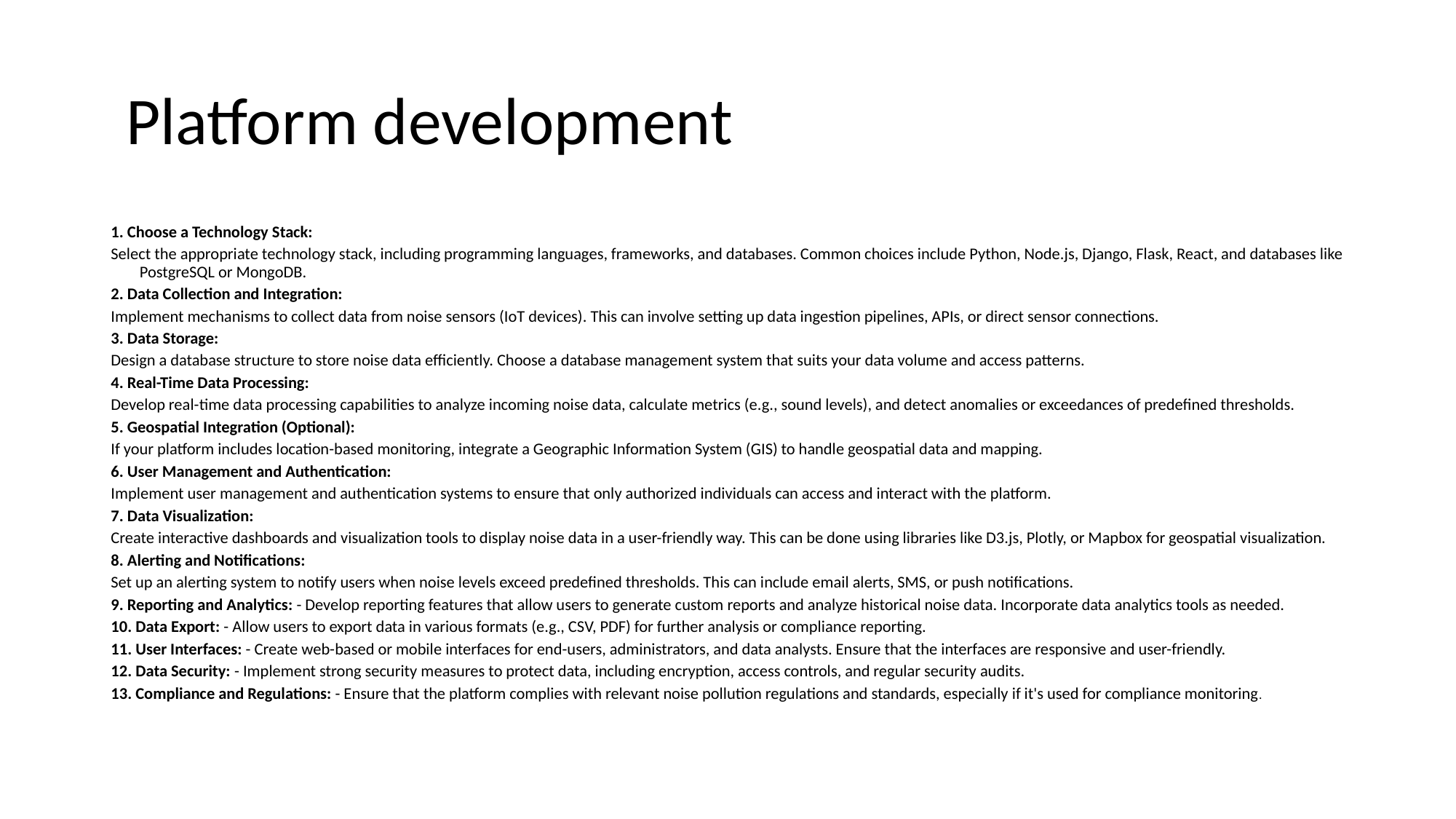

# Platform development
1. Choose a Technology Stack:
Select the appropriate technology stack, including programming languages, frameworks, and databases. Common choices include Python, Node.js, Django, Flask, React, and databases like PostgreSQL or MongoDB.
2. Data Collection and Integration:
Implement mechanisms to collect data from noise sensors (IoT devices). This can involve setting up data ingestion pipelines, APIs, or direct sensor connections.
3. Data Storage:
Design a database structure to store noise data efficiently. Choose a database management system that suits your data volume and access patterns.
4. Real-Time Data Processing:
Develop real-time data processing capabilities to analyze incoming noise data, calculate metrics (e.g., sound levels), and detect anomalies or exceedances of predefined thresholds.
5. Geospatial Integration (Optional):
If your platform includes location-based monitoring, integrate a Geographic Information System (GIS) to handle geospatial data and mapping.
6. User Management and Authentication:
Implement user management and authentication systems to ensure that only authorized individuals can access and interact with the platform.
7. Data Visualization:
Create interactive dashboards and visualization tools to display noise data in a user-friendly way. This can be done using libraries like D3.js, Plotly, or Mapbox for geospatial visualization.
8. Alerting and Notifications:
Set up an alerting system to notify users when noise levels exceed predefined thresholds. This can include email alerts, SMS, or push notifications.
9. Reporting and Analytics: - Develop reporting features that allow users to generate custom reports and analyze historical noise data. Incorporate data analytics tools as needed.
10. Data Export: - Allow users to export data in various formats (e.g., CSV, PDF) for further analysis or compliance reporting.
11. User Interfaces: - Create web-based or mobile interfaces for end-users, administrators, and data analysts. Ensure that the interfaces are responsive and user-friendly.
12. Data Security: - Implement strong security measures to protect data, including encryption, access controls, and regular security audits.
13. Compliance and Regulations: - Ensure that the platform complies with relevant noise pollution regulations and standards, especially if it's used for compliance monitoring.